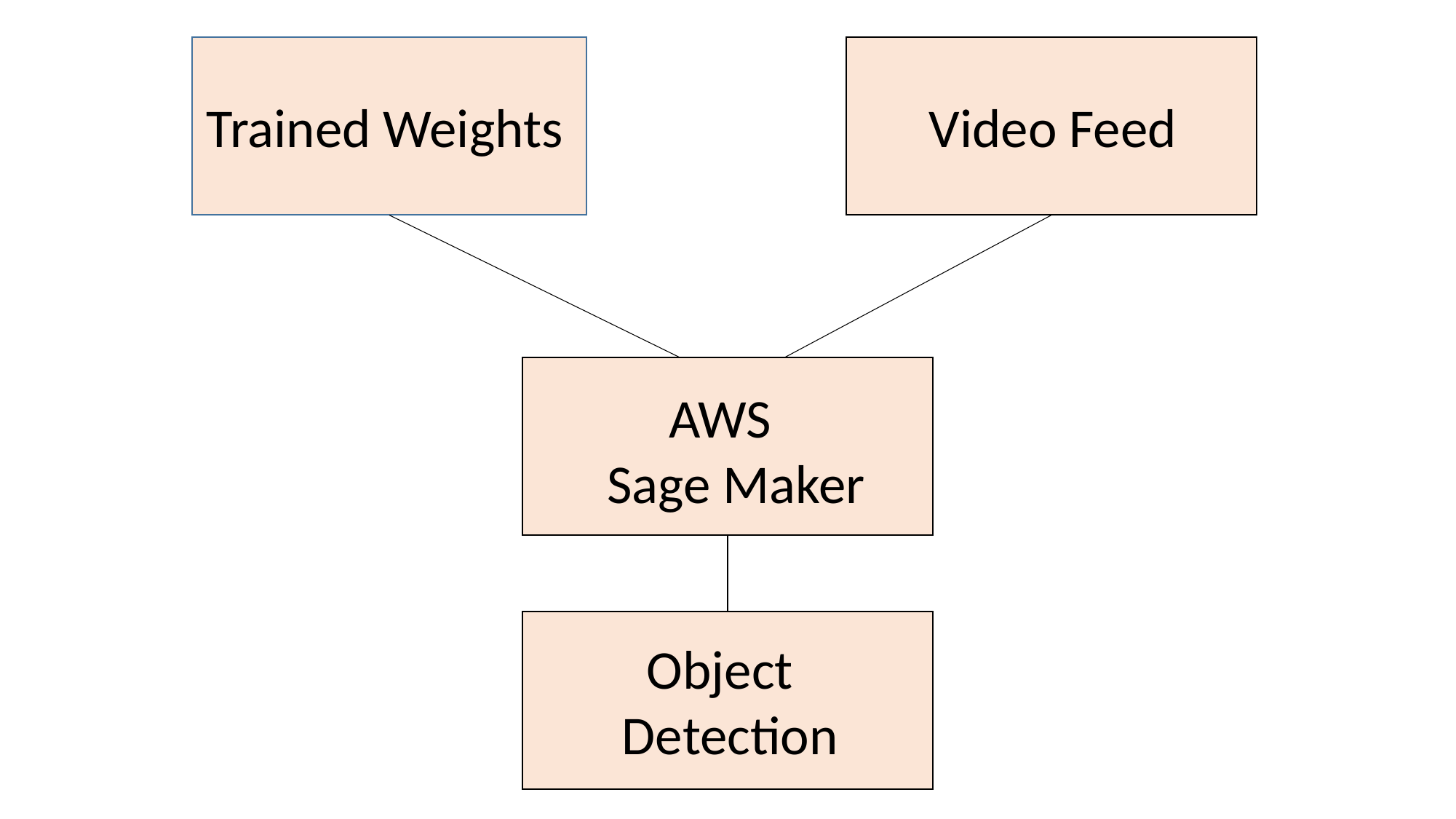

Trained Weights
Video Feed

          AWS
     Sage Maker

        Object
      Detection